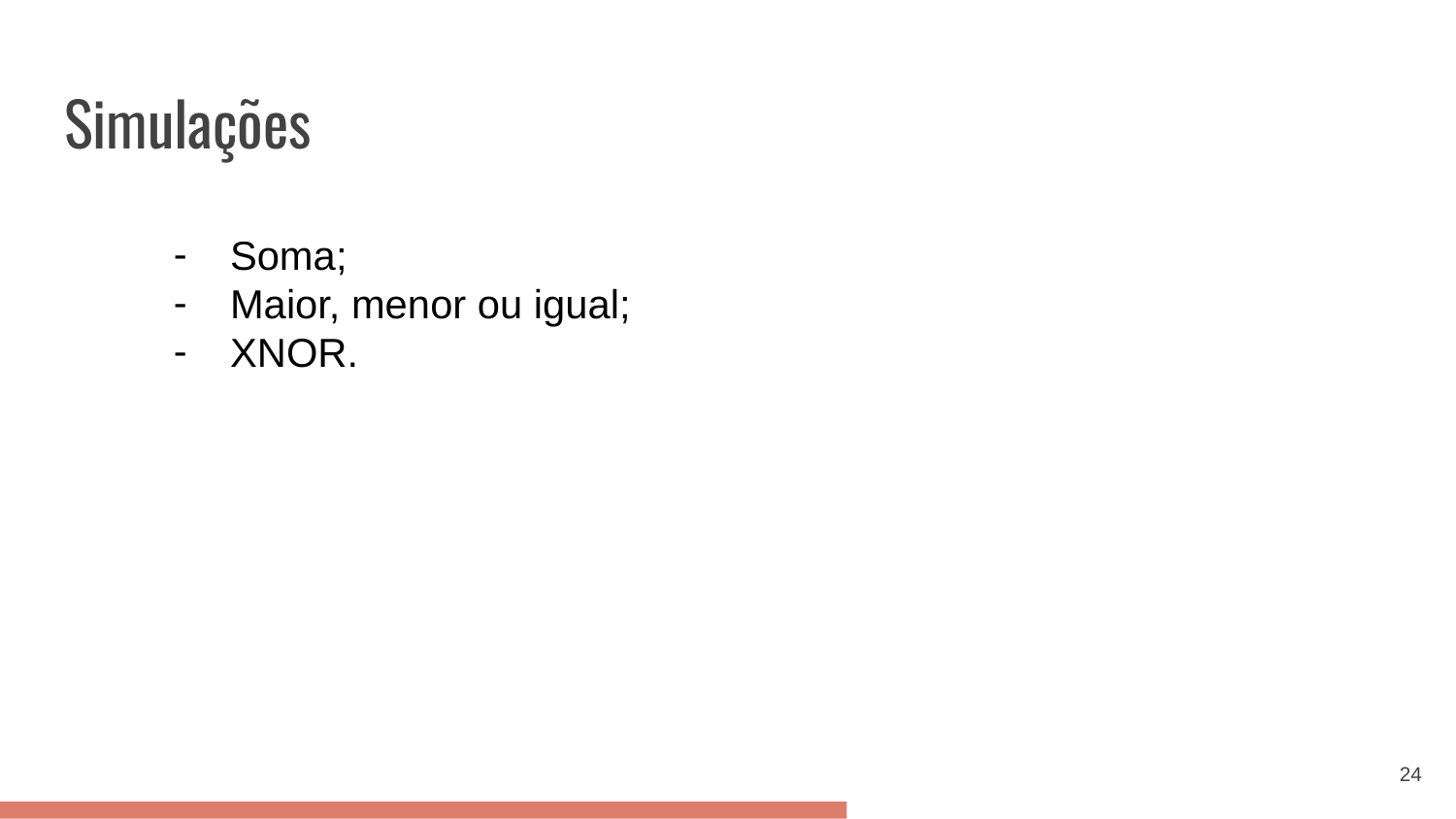

# Simulações
Soma;
Maior, menor ou igual;
XNOR.

24